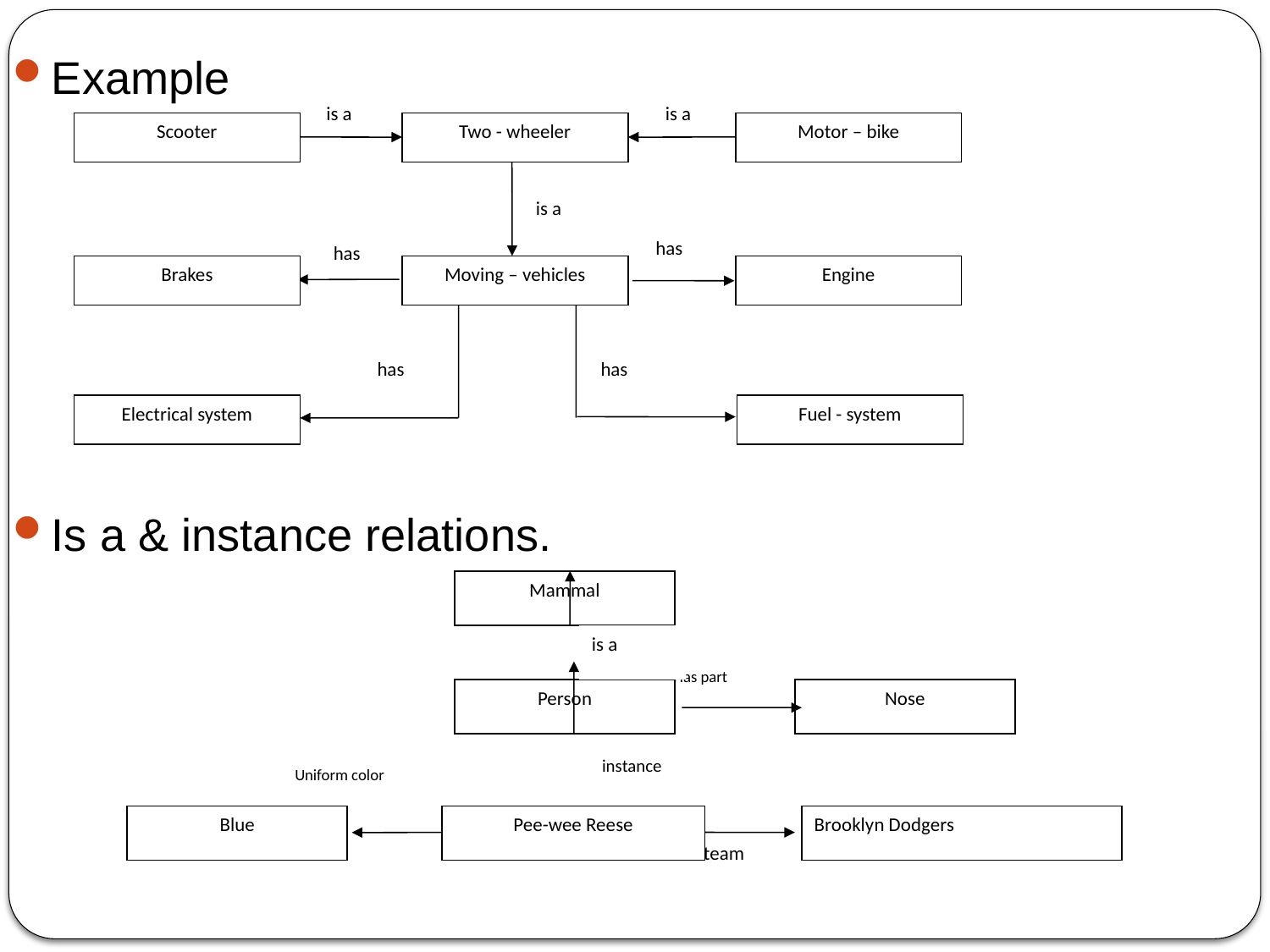

Example

Is a & instance relations.
is a
is a
Scooter
Two - wheeler
Motor – bike

has
Brakes
Moving – vehicles
Engine

has
has
Electrical system
Fuel - system

is a
has

Mammal
is a

Person
Nose

instance
Uniform color
Blue
Pee-wee Reese
Brooklyn Dodgers

team
Has part